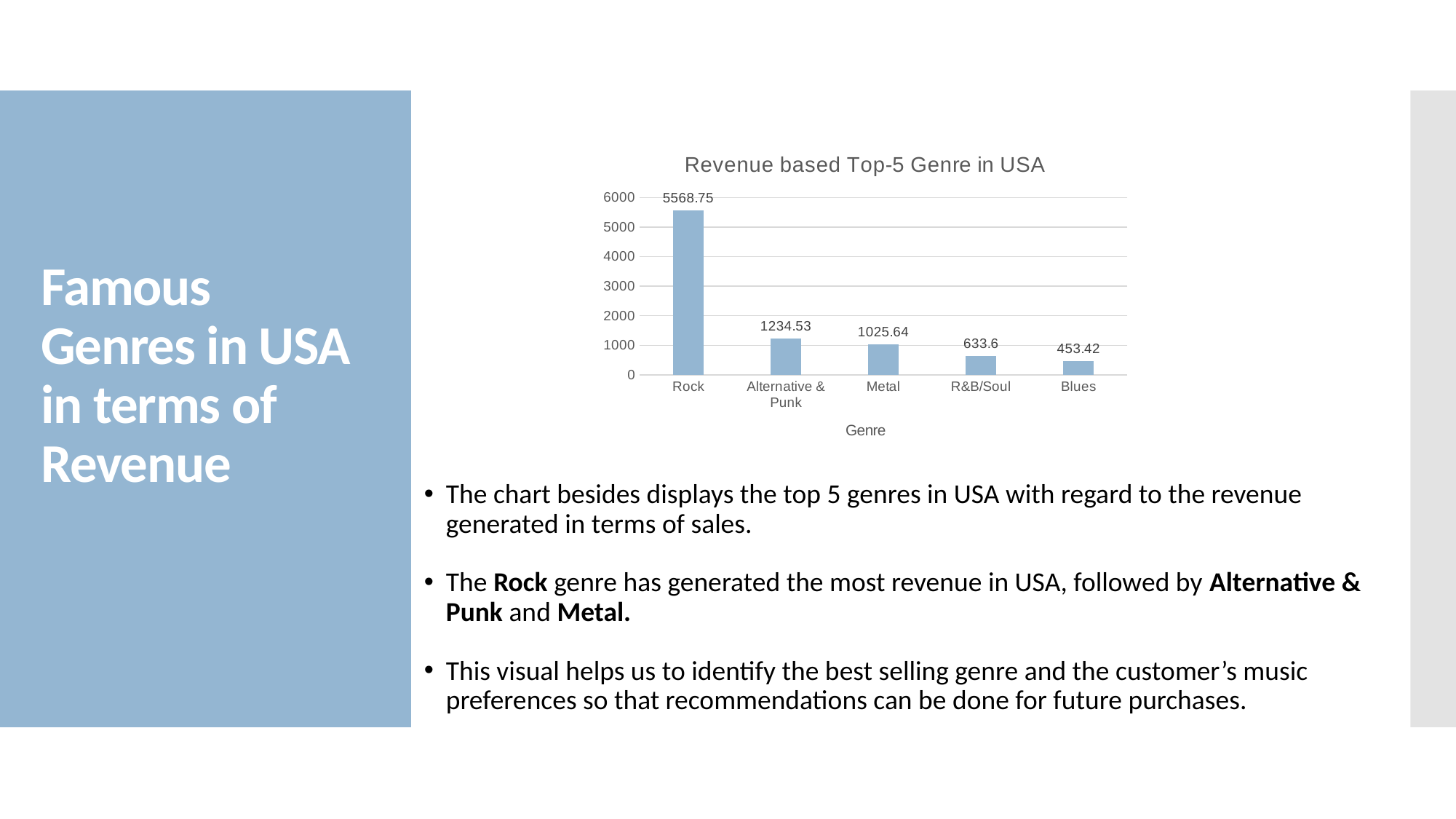

# Famous Genres in USA in terms of Revenue

### Chart: Revenue based Top-5 Genre in USA

| Category | Revenue |
|---|---|
| Rock | 5568.75 |
| Alternative & Punk | 1234.53 |
| Metal | 1025.64 |
| R&B/Soul | 633.6 |
| Blues | 453.42 |
The chart besides displays the top 5 genres in USA with regard to the revenue generated in terms of sales.

The Rock genre has generated the most revenue in USA, followed by Alternative & Punk and Metal.

This visual helps us to identify the best selling genre and the customer’s music preferences so that recommendations can be done for future purchases.